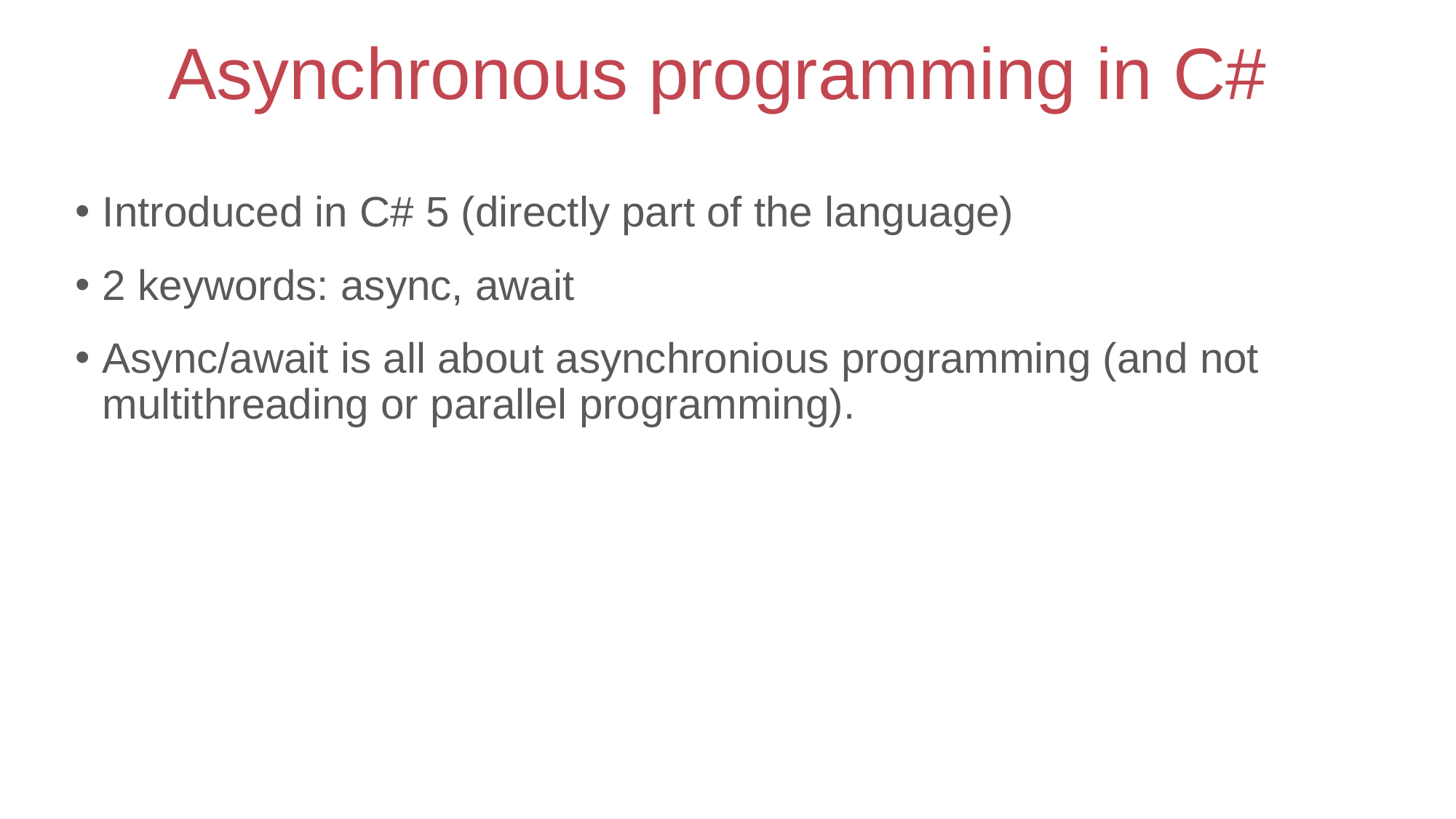

# Asynchronous programming in C#
Introduced in C# 5 (directly part of the language)
2 keywords: async, await
Async/await is all about asynchronious programming (and not multithreading or parallel programming).